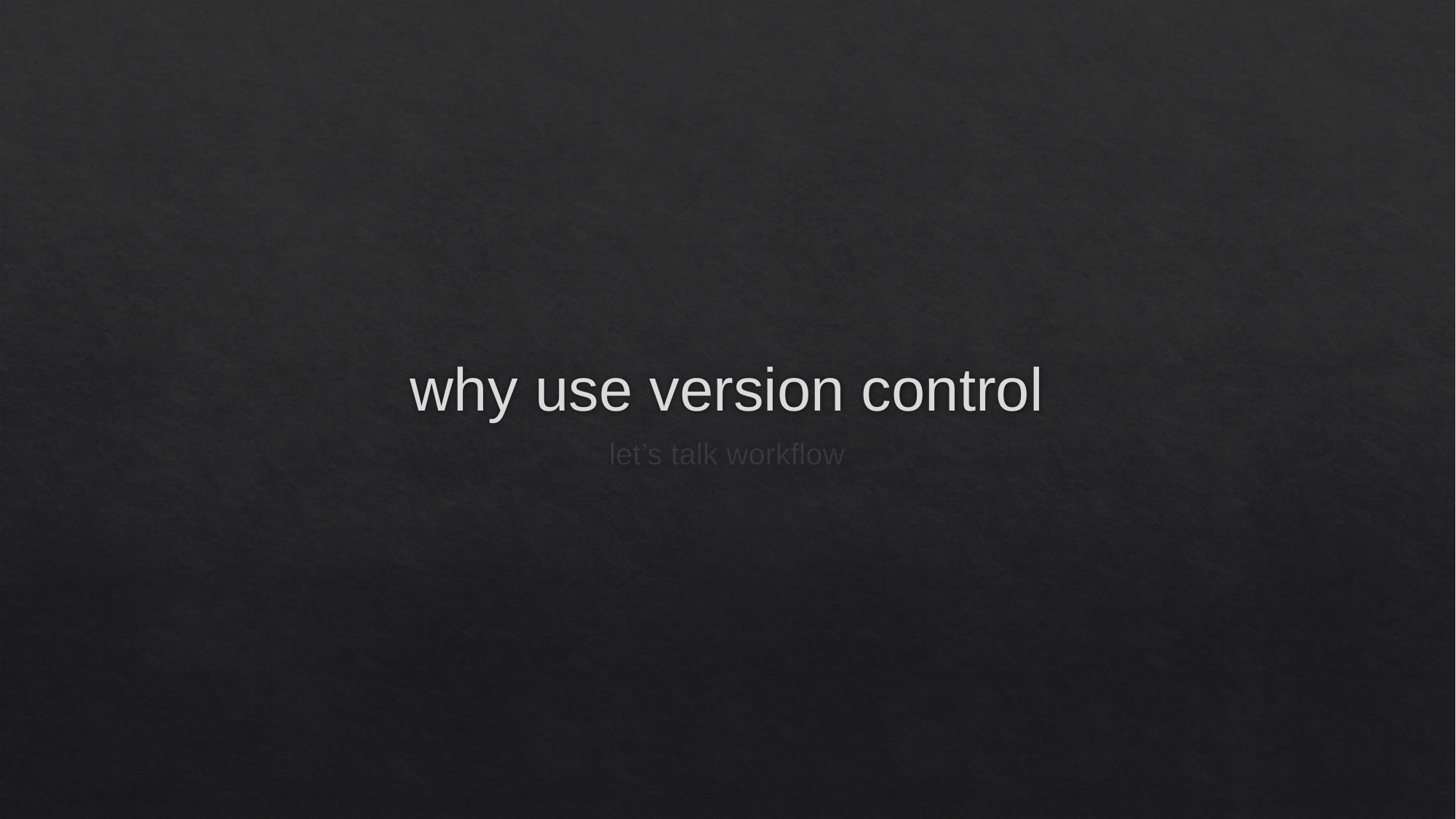

# why use version control
let’s talk workflow